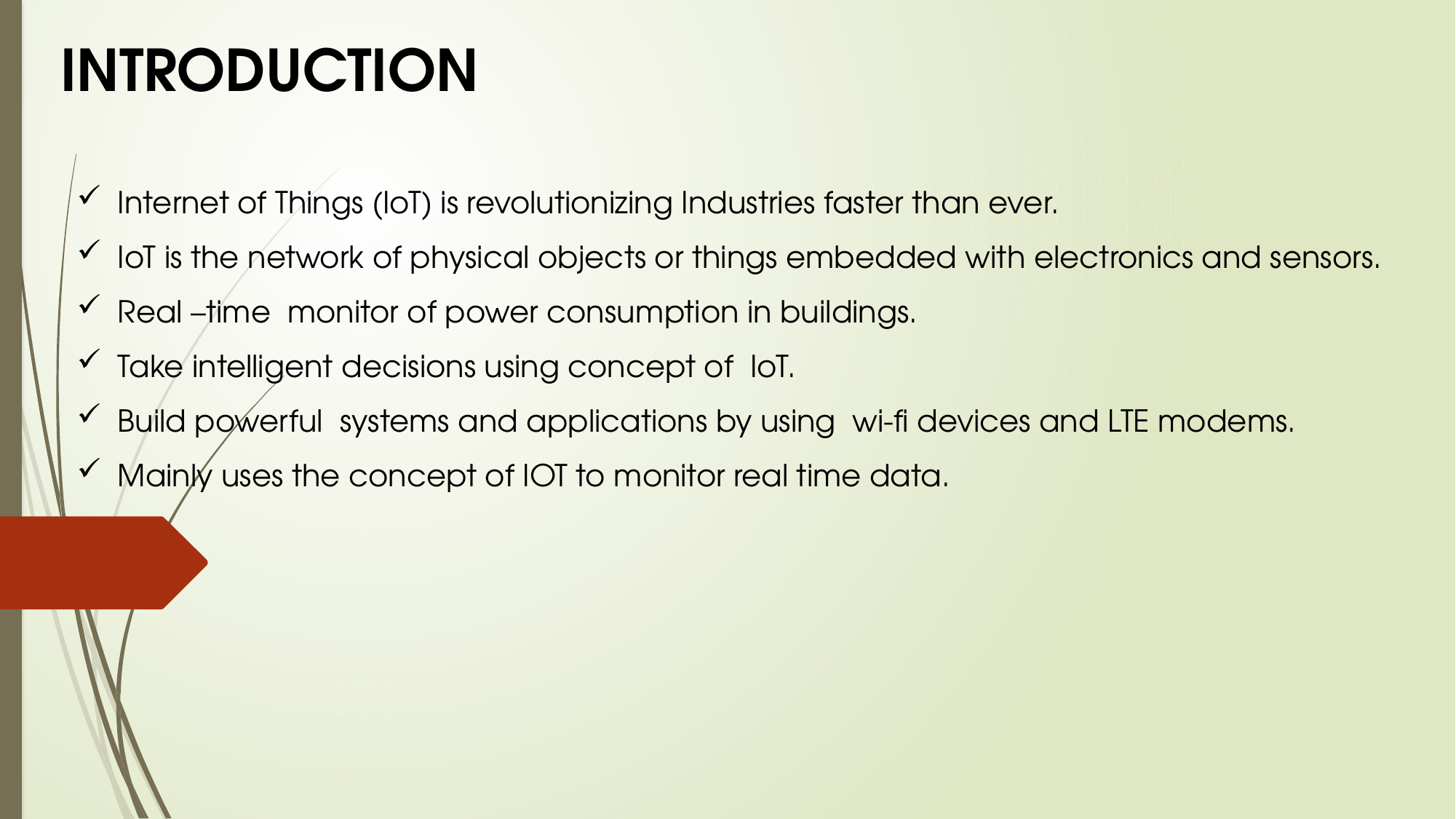

INTRODUCTION
Internet of Things (IoT) is revolutionizing Industries faster than ever.
IoT is the network of physical objects or things embedded with electronics and sensors.
Real –time  monitor of power consumption in buildings.
Take intelligent decisions using concept of  IoT.
Build powerful  systems and applications by using  wi-fi devices and LTE modems.
Mainly uses the concept of IOT to monitor real time data.